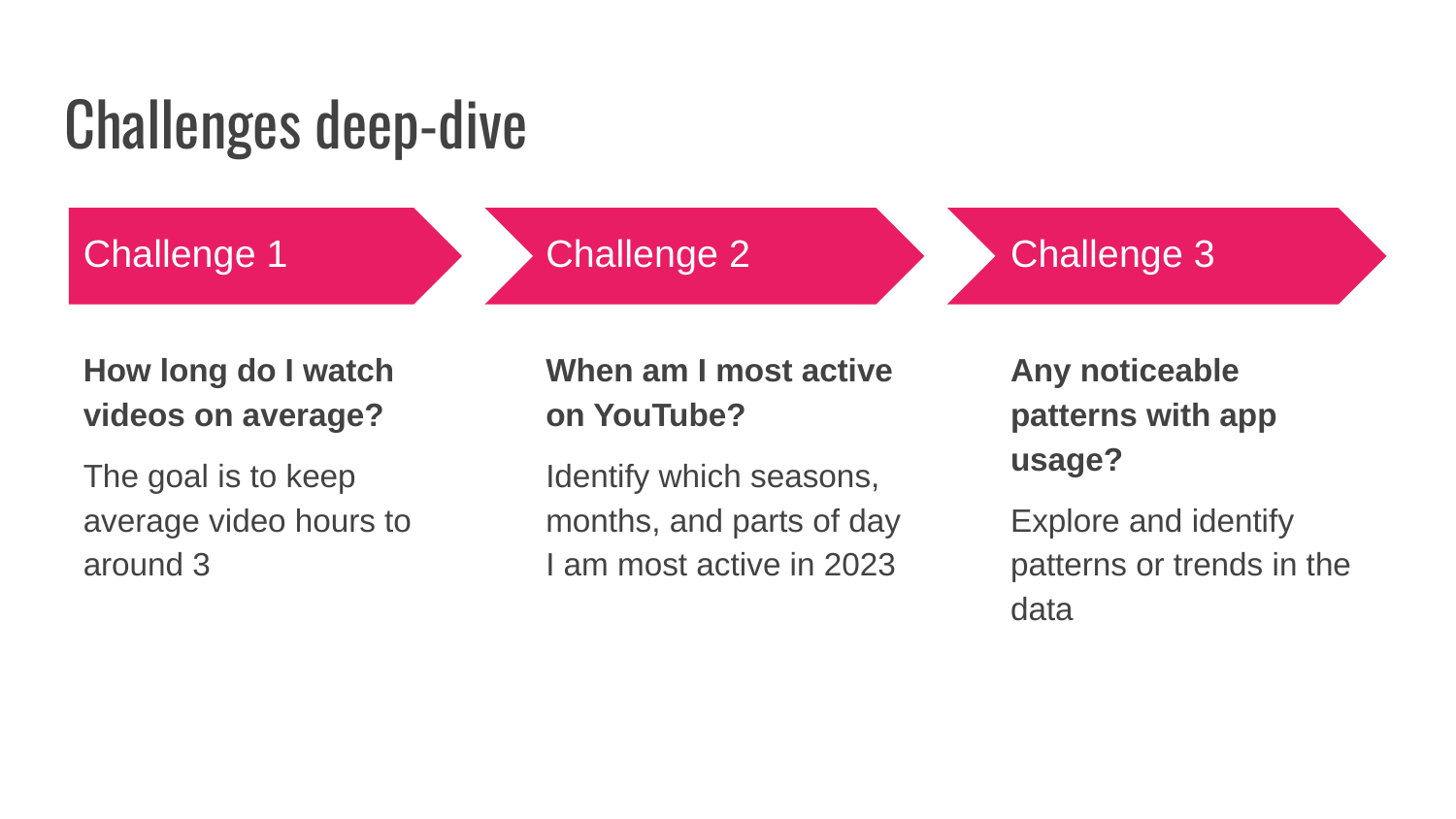

# Challenges deep-dive

Challenge 1
Challenge 2
Challenge 3
How long do I watch videos on average?
The goal is to keep average video hours to around 3
When am I most active on YouTube?
Identify which seasons, months, and parts of day I am most active in 2023
Any noticeable patterns with app usage?
Explore and identify patterns or trends in the data